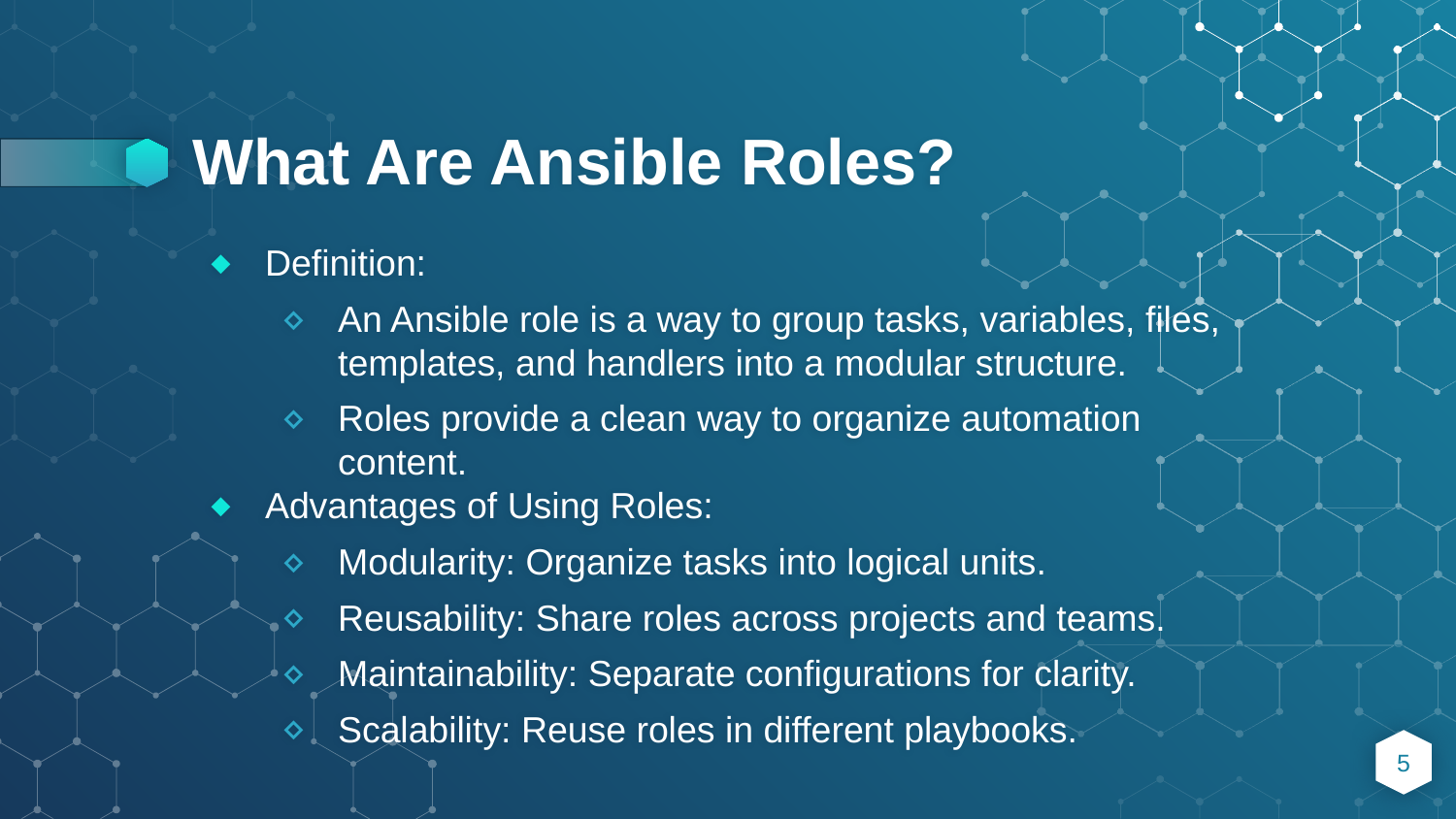

# What Are Ansible Roles?
Definition:
An Ansible role is a way to group tasks, variables, files, templates, and handlers into a modular structure.
Roles provide a clean way to organize automation content.
Advantages of Using Roles:
Modularity: Organize tasks into logical units.
Reusability: Share roles across projects and teams.
Maintainability: Separate configurations for clarity.
Scalability: Reuse roles in different playbooks.
5